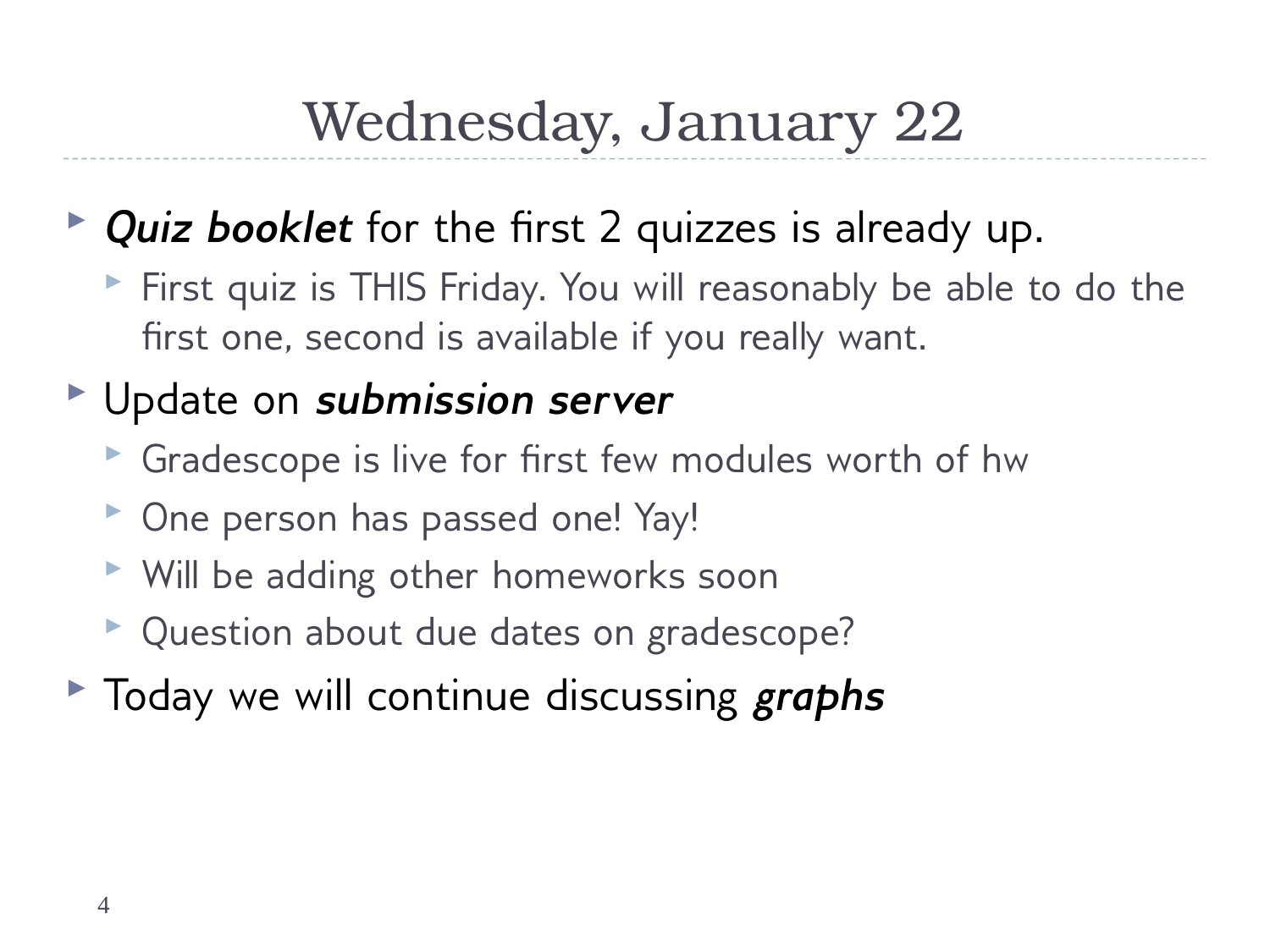

# Wednesday, January 22
Quiz booklet for the first 2 quizzes is already up.
First quiz is THIS Friday. You will reasonably be able to do the first one, second is available if you really want.
Update on submission server
Gradescope is live for first few modules worth of hw
One person has passed one! Yay!
Will be adding other homeworks soon
Question about due dates on gradescope?
Today we will continue discussing graphs
4